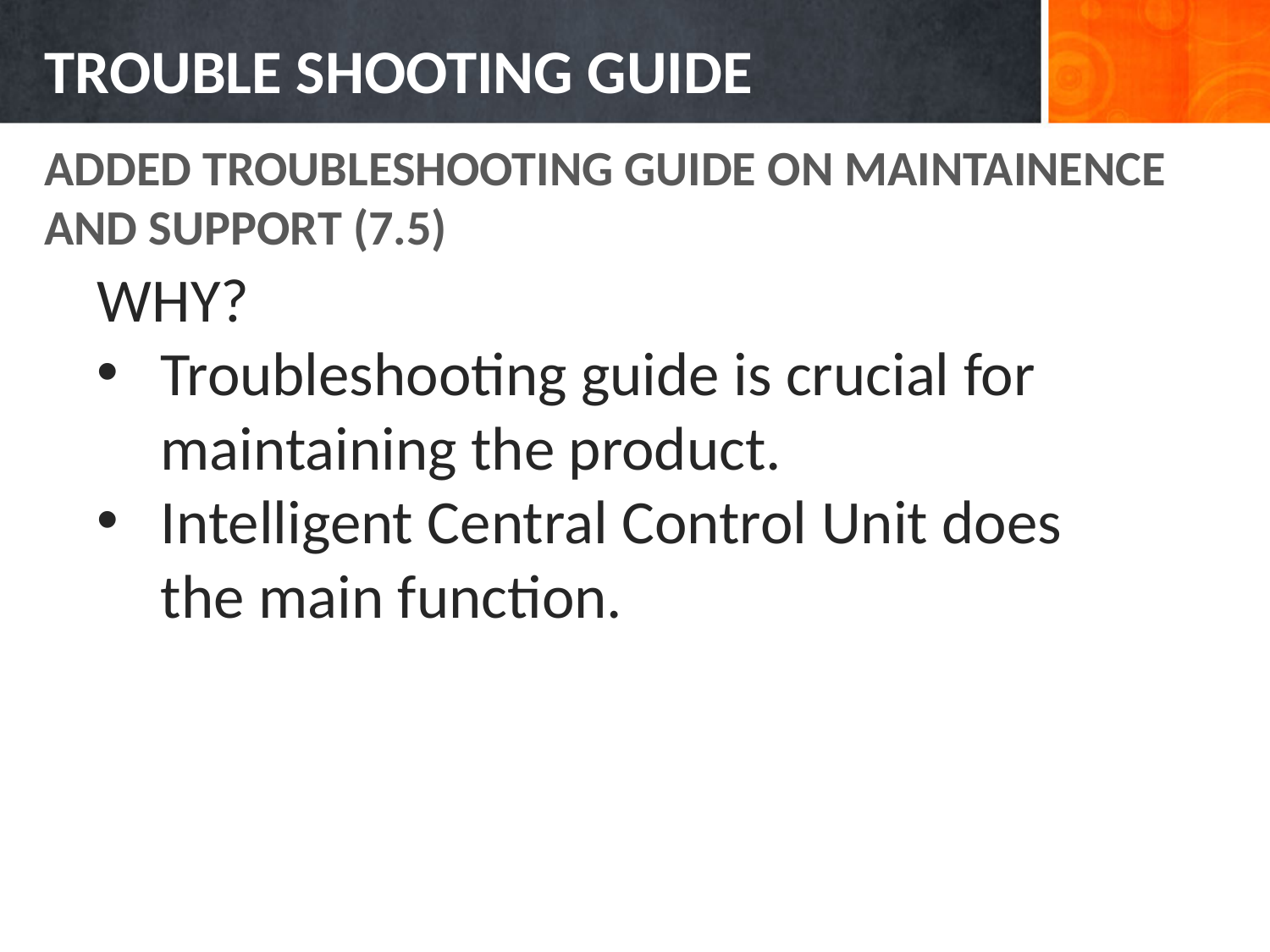

# TROUBLE SHOOTING GUIDE
ADDED TROUBLESHOOTING GUIDE ON MAINTAINENCE AND SUPPORT (7.5)
WHY?
Troubleshooting guide is crucial for maintaining the product.
Intelligent Central Control Unit does the main function.